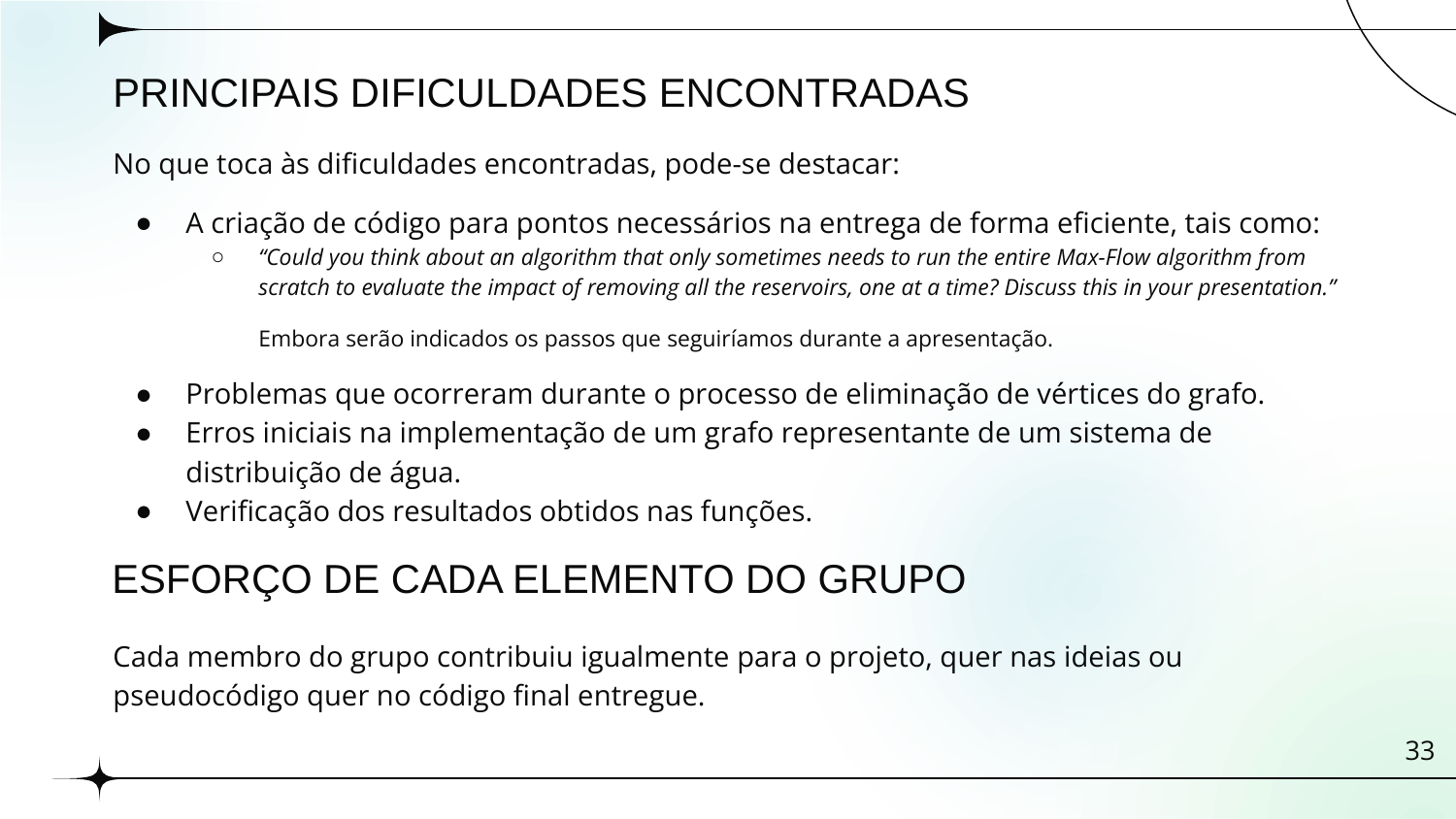

# PRINCIPAIS DIFICULDADES ENCONTRADAS
No que toca às dificuldades encontradas, pode-se destacar:
A criação de código para pontos necessários na entrega de forma eficiente, tais como:
“Could you think about an algorithm that only sometimes needs to run the entire Max-Flow algorithm from scratch to evaluate the impact of removing all the reservoirs, one at a time? Discuss this in your presentation.”
Embora serão indicados os passos que seguiríamos durante a apresentação.
Problemas que ocorreram durante o processo de eliminação de vértices do grafo.
Erros iniciais na implementação de um grafo representante de um sistema de distribuição de água.
Verificação dos resultados obtidos nas funções.

ESFORÇO DE CADA ELEMENTO DO GRUPO
Cada membro do grupo contribuiu igualmente para o projeto, quer nas ideias ou pseudocódigo quer no código final entregue.
33